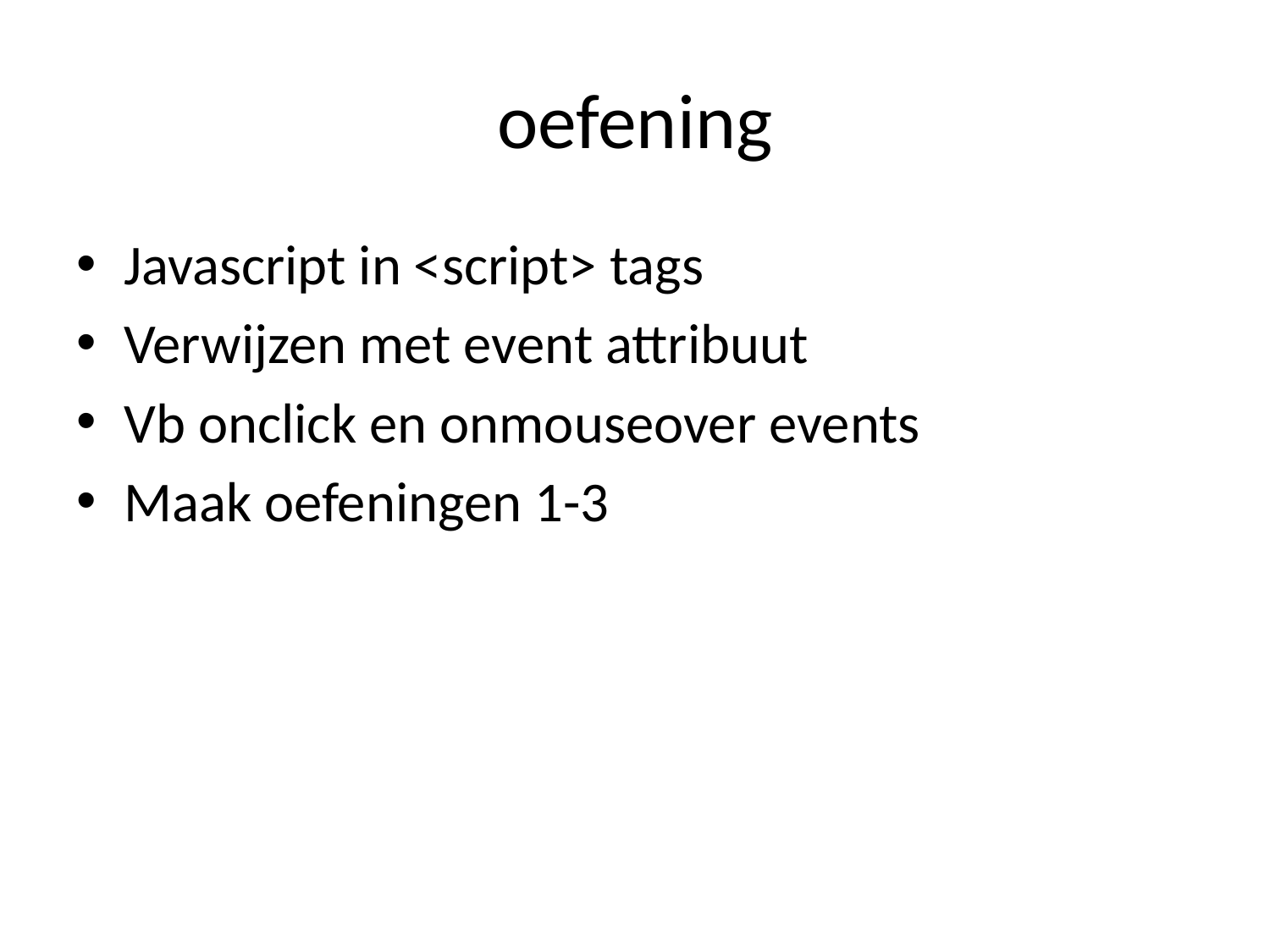

# oefening
Javascript in <script> tags
Verwijzen met event attribuut
Vb onclick en onmouseover events
Maak oefeningen 1-3